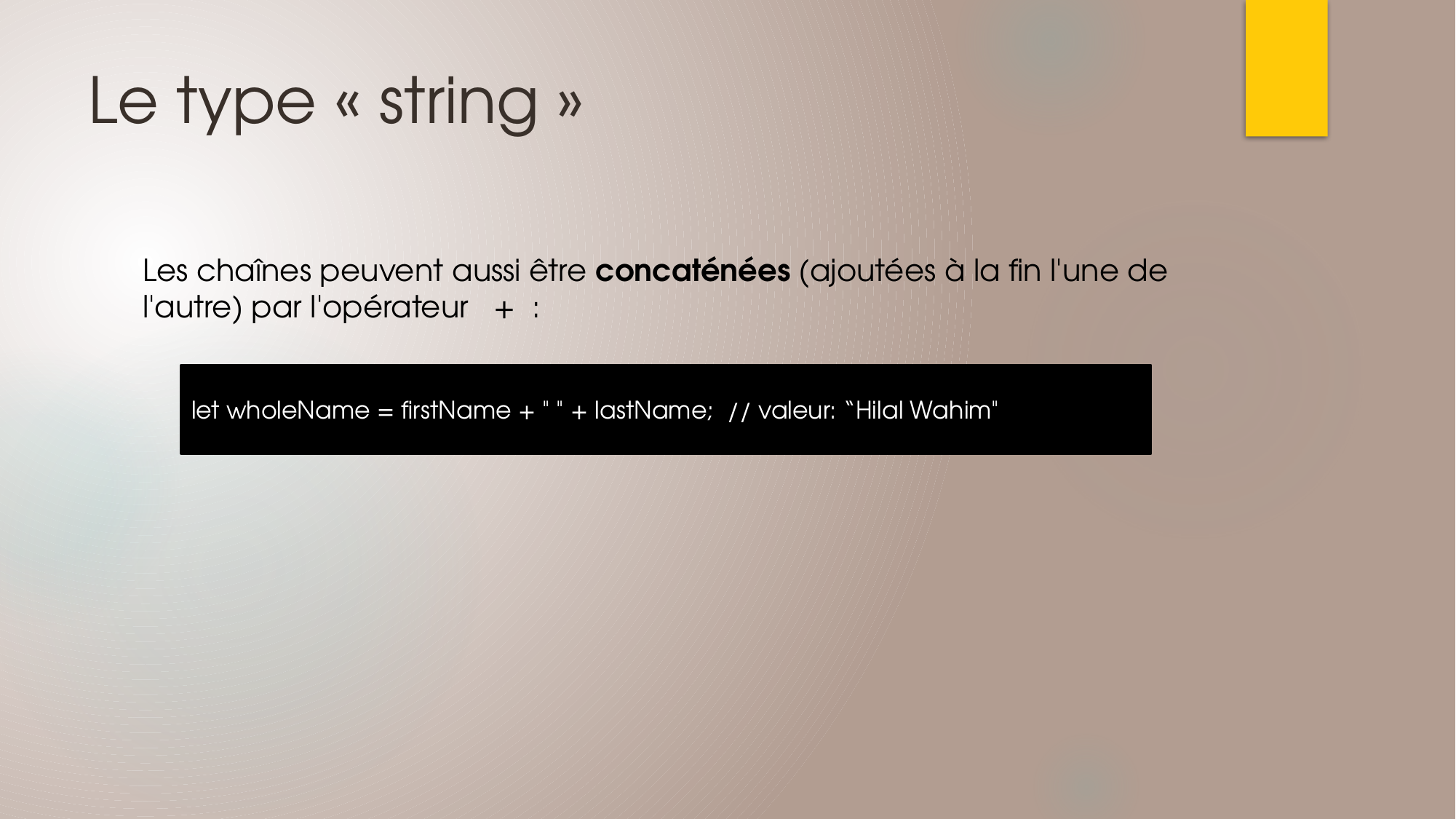

# Le type « string »
Les chaînes peuvent aussi être concaténées (ajoutées à la fin l'une de l'autre) par l'opérateur   +  :

let wholeName = firstName + " " + lastName;  // valeur: “Hilal Wahim"